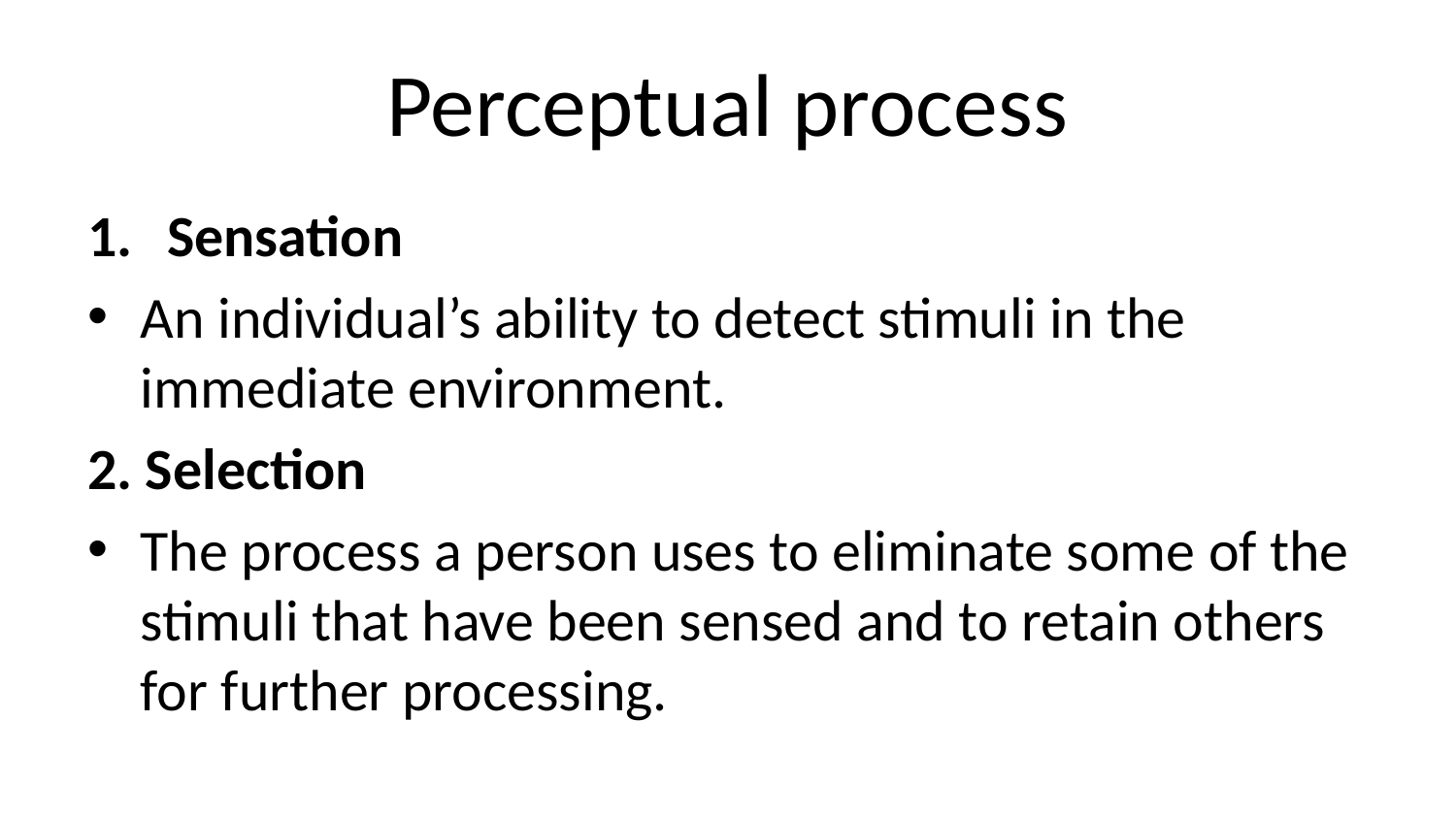

# Perceptual process
Sensation
An individual’s ability to detect stimuli in the immediate environment.
2. Selection
The process a person uses to eliminate some of the stimuli that have been sensed and to retain others for further processing.